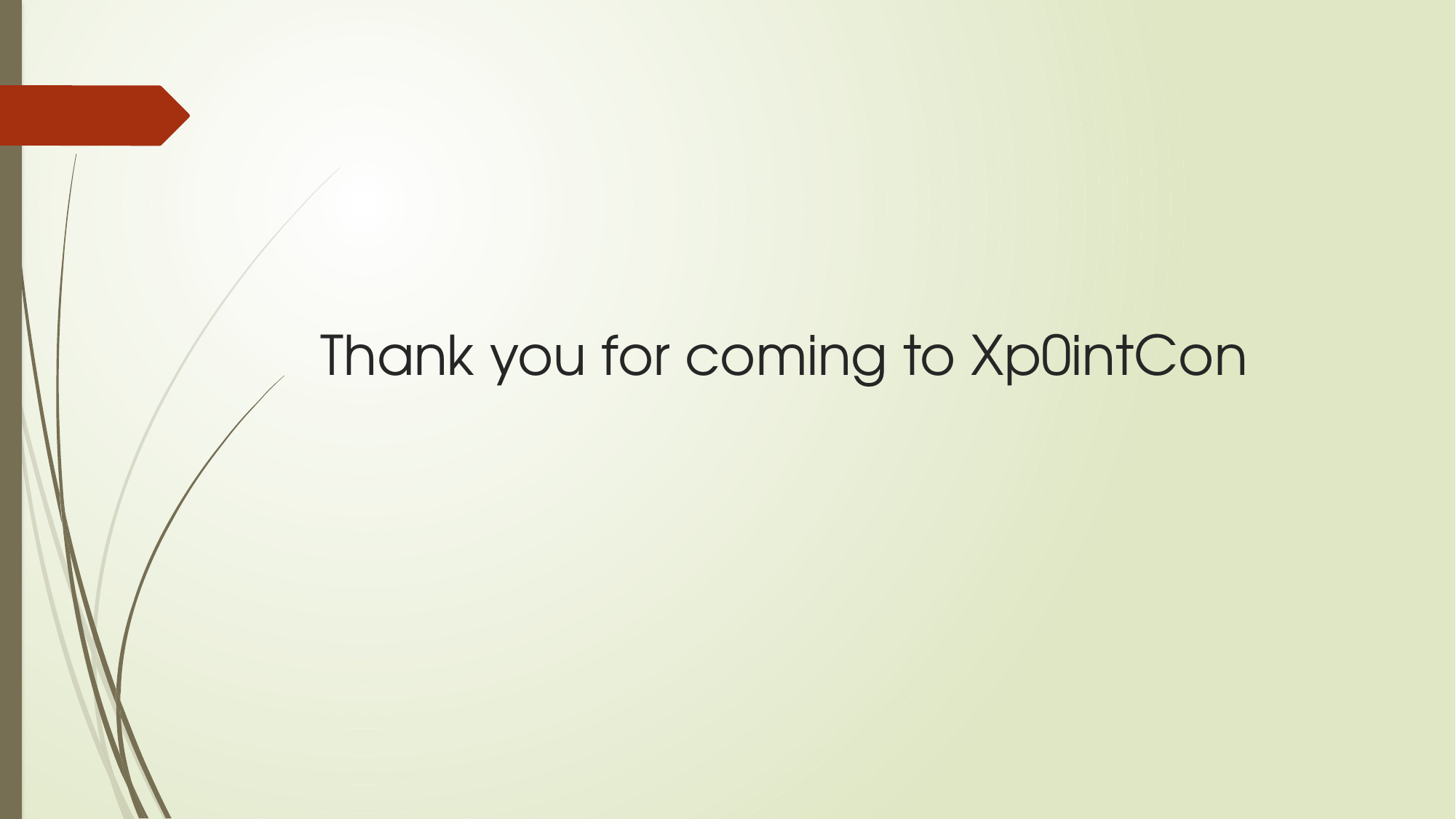

# Thank you for coming to Xp0intCon